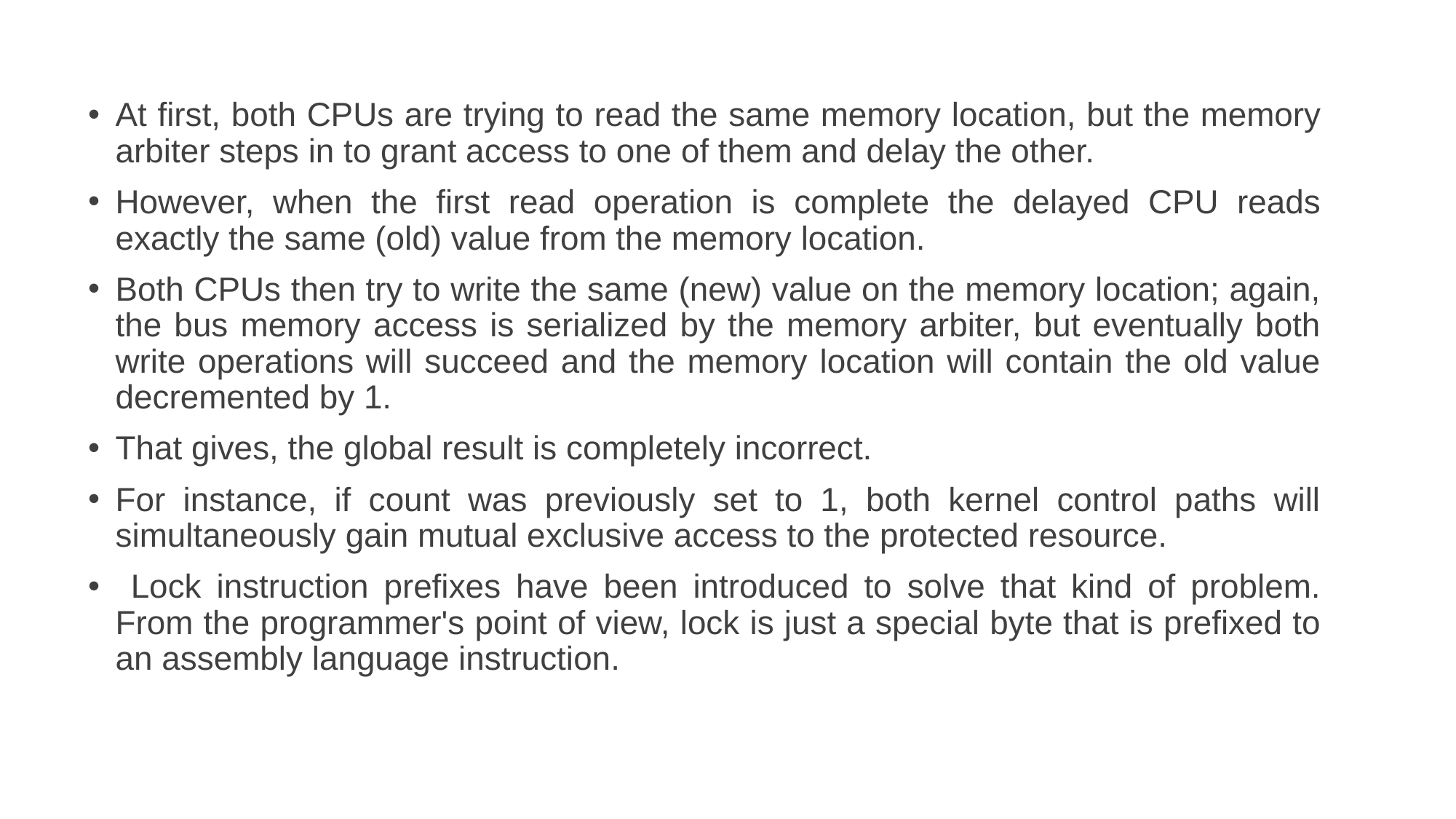

At first, both CPUs are trying to read the same memory location, but the memory arbiter steps in to grant access to one of them and delay the other.
However, when the first read operation is complete the delayed CPU reads exactly the same (old) value from the memory location.
Both CPUs then try to write the same (new) value on the memory location; again, the bus memory access is serialized by the memory arbiter, but eventually both write operations will succeed and the memory location will contain the old value decremented by 1.
That gives, the global result is completely incorrect.
For instance, if count was previously set to 1, both kernel control paths will simultaneously gain mutual exclusive access to the protected resource.
 Lock instruction prefixes have been introduced to solve that kind of problem. From the programmer's point of view, lock is just a special byte that is prefixed to an assembly language instruction.